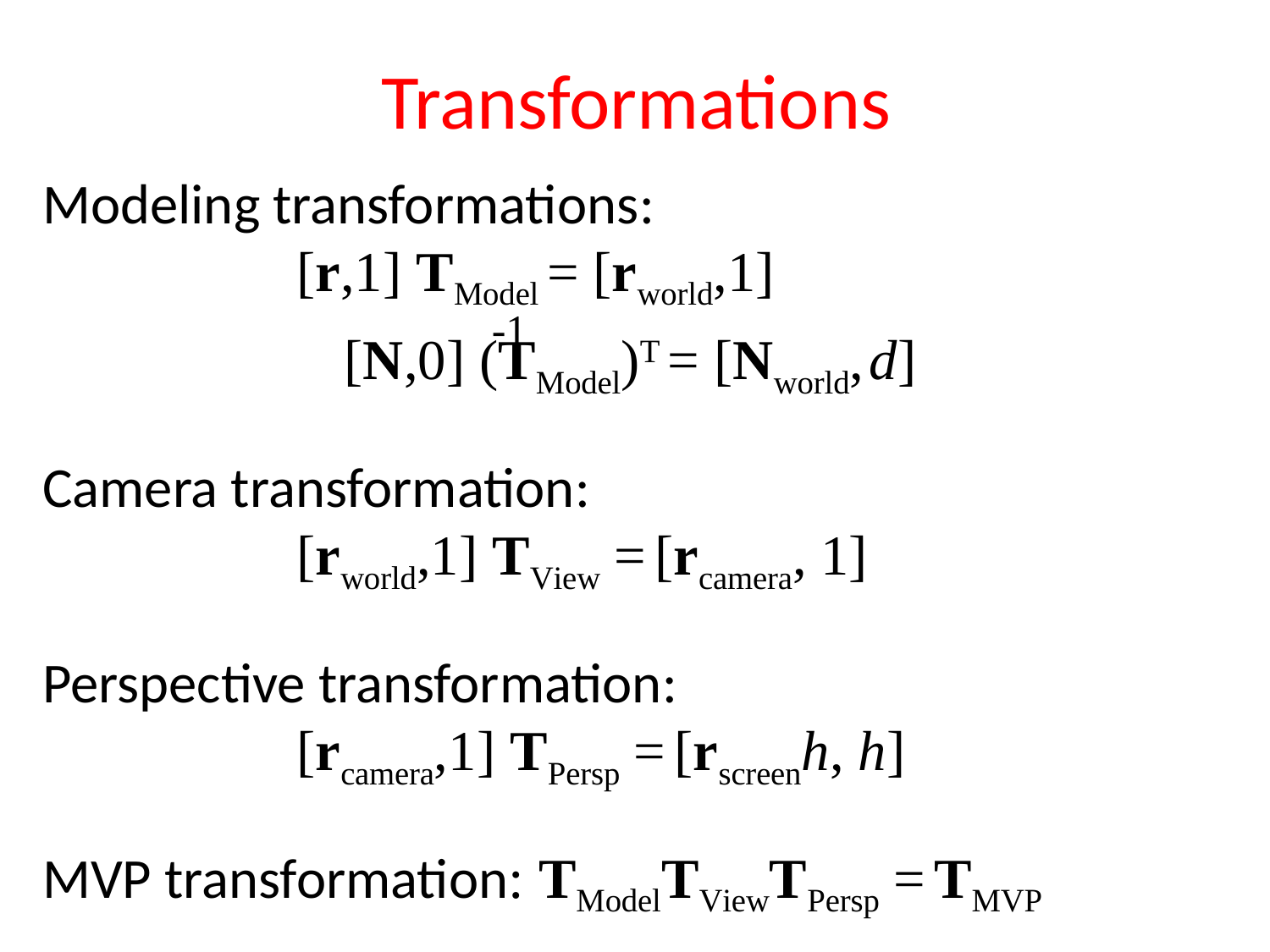

# Transformations
Modeling transformations: 							[r,1] TModel = [rworld,1]
			[N,0] (TModel)T = [Nworld, d]

Camera transformation: 							[rworld,1] TView = [rcamera, 1]

Perspective transformation: 						[rcamera,1] TPersp = [rscreenh, h]

MVP transformation: TModelTViewTPersp = TMVP
-1